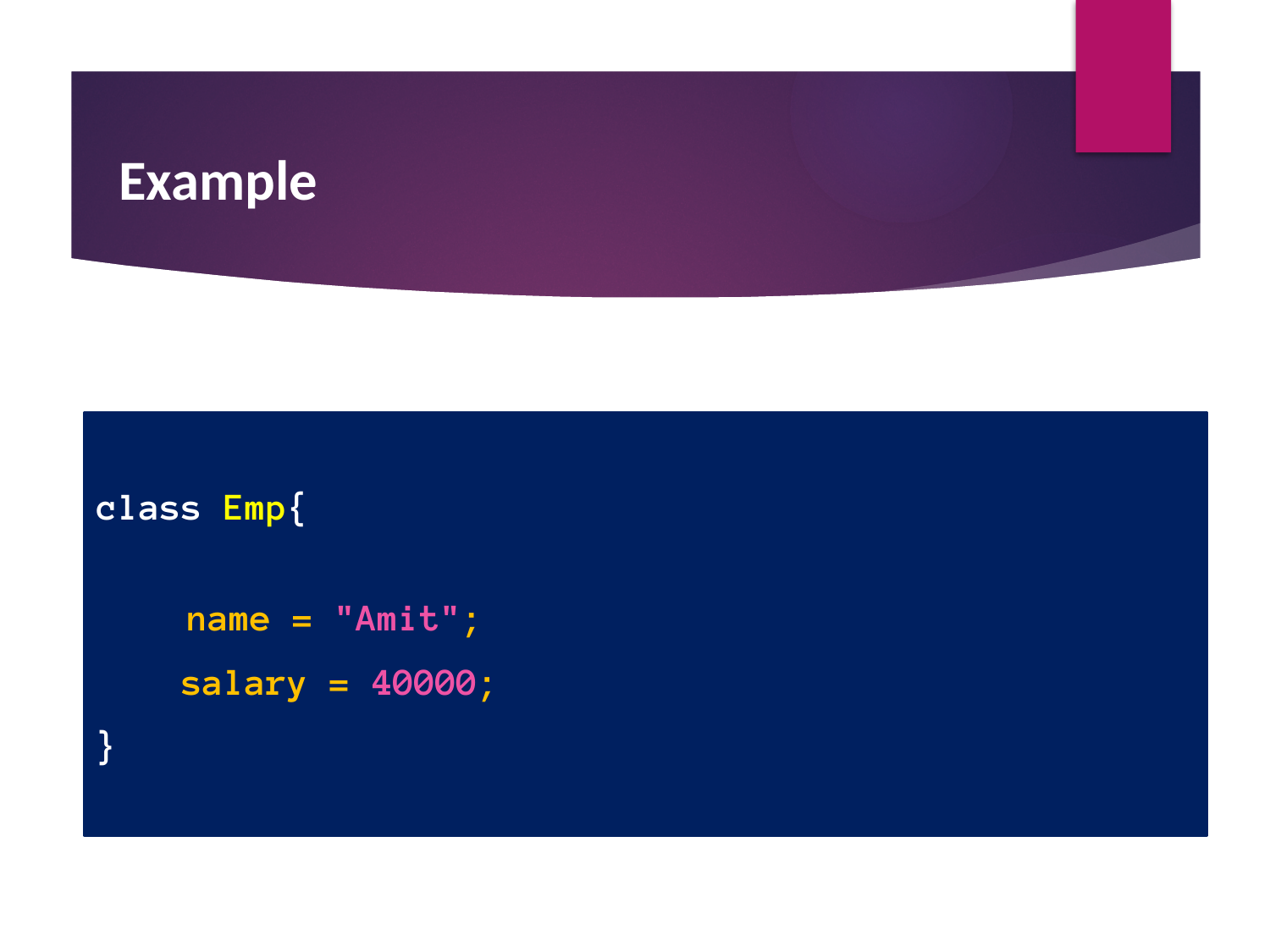

# Example
class Emp{
  name = "Amit";
    salary = 40000;
}